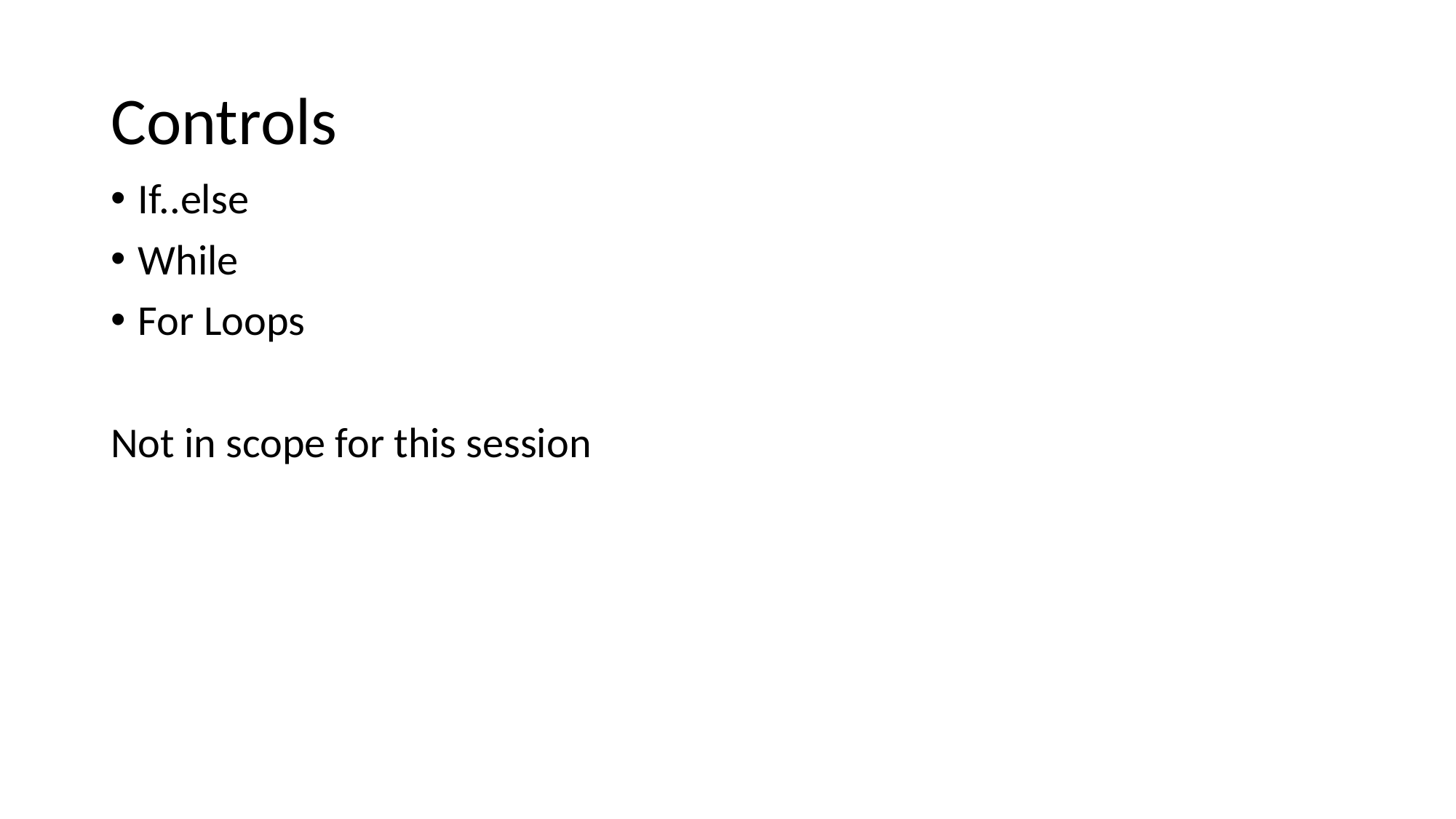

# Controls
If..else
While
For Loops

Not in scope for this session